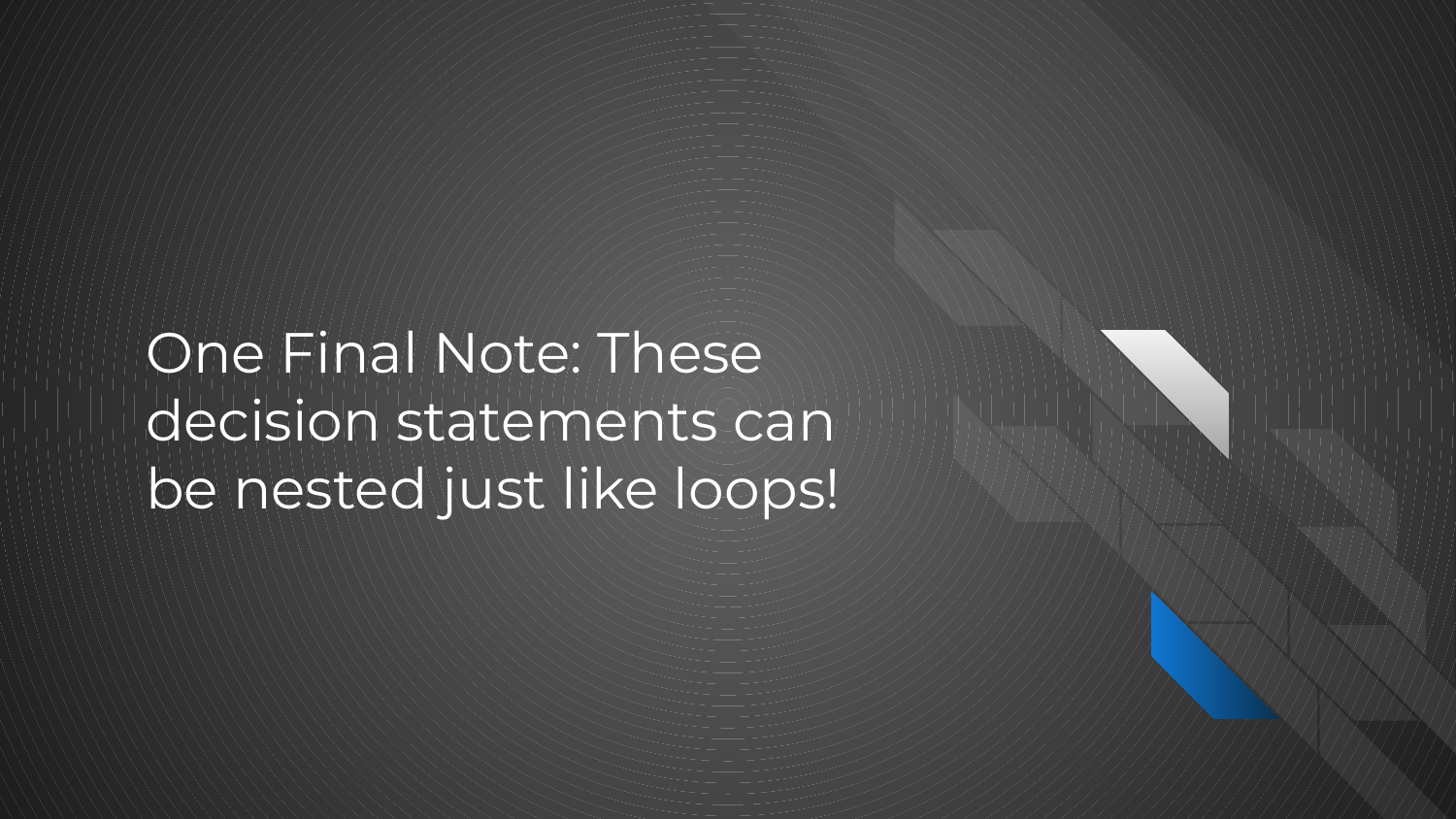

# One Final Note: These decision statements can be nested just like loops!